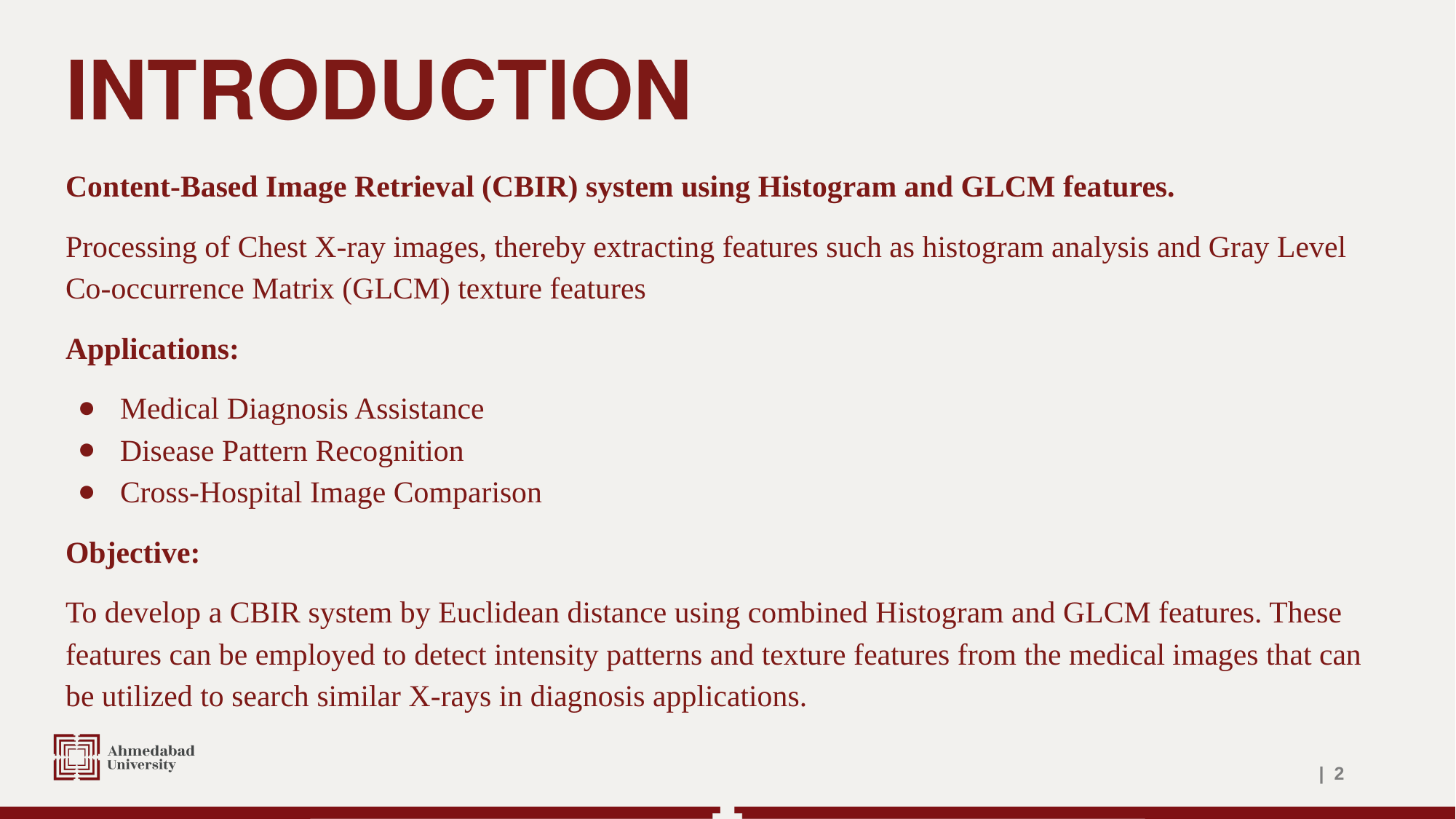

# INTRODUCTION
Content-Based Image Retrieval (CBIR) system using Histogram and GLCM features.
Processing of Chest X-ray images, thereby extracting features such as histogram analysis and Gray Level Co-occurrence Matrix (GLCM) texture features
Applications:
Medical Diagnosis Assistance
Disease Pattern Recognition
Cross-Hospital Image Comparison
Objective:
To develop a CBIR system by Euclidean distance using combined Histogram and GLCM features. These features can be employed to detect intensity patterns and texture features from the medical images that can be utilized to search similar X-rays in diagnosis applications.

|  2